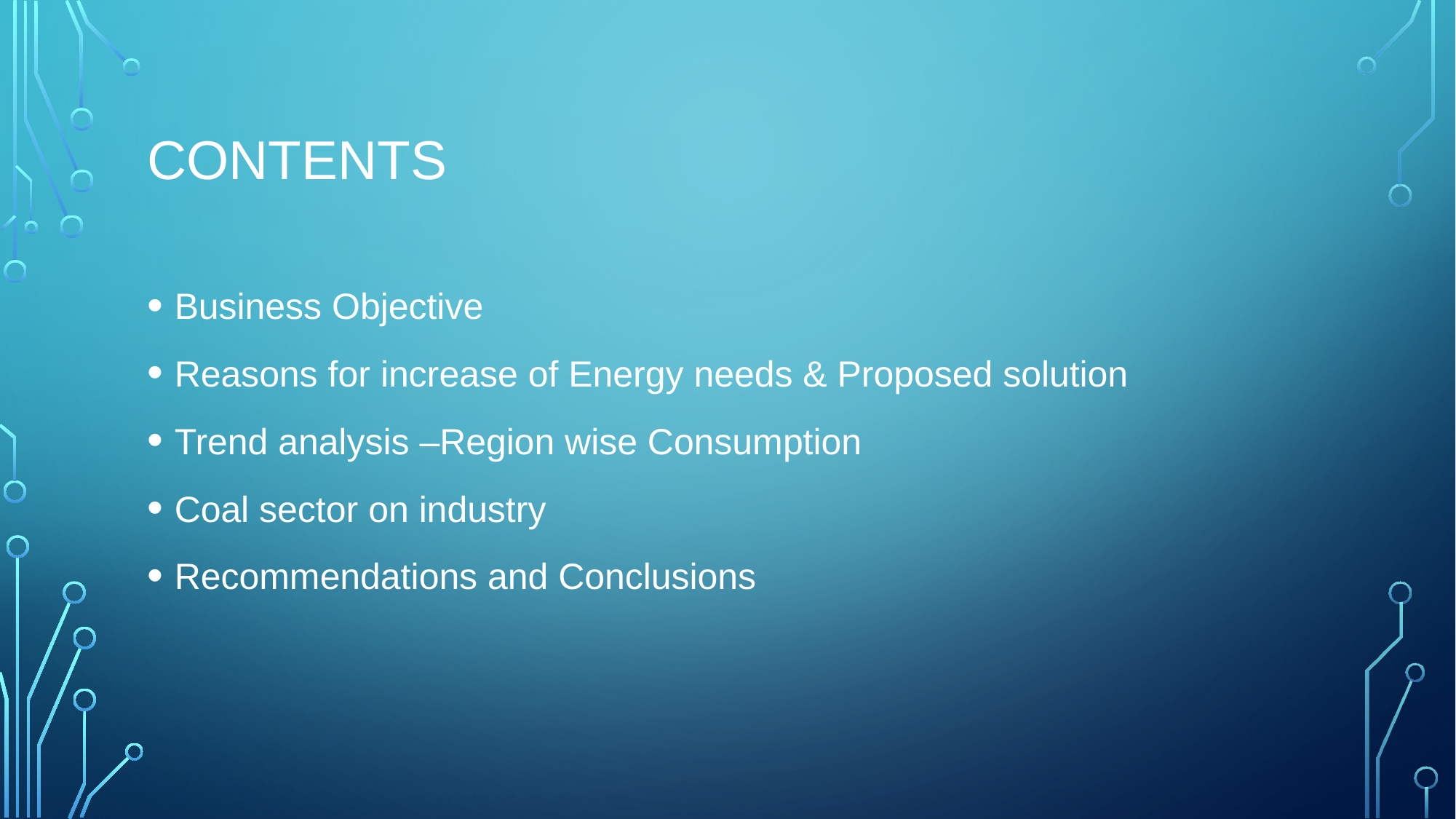

# Contents
Business Objective
Reasons for increase of Energy needs & Proposed solution
Trend analysis –Region wise Consumption
Coal sector on industry
Recommendations and Conclusions